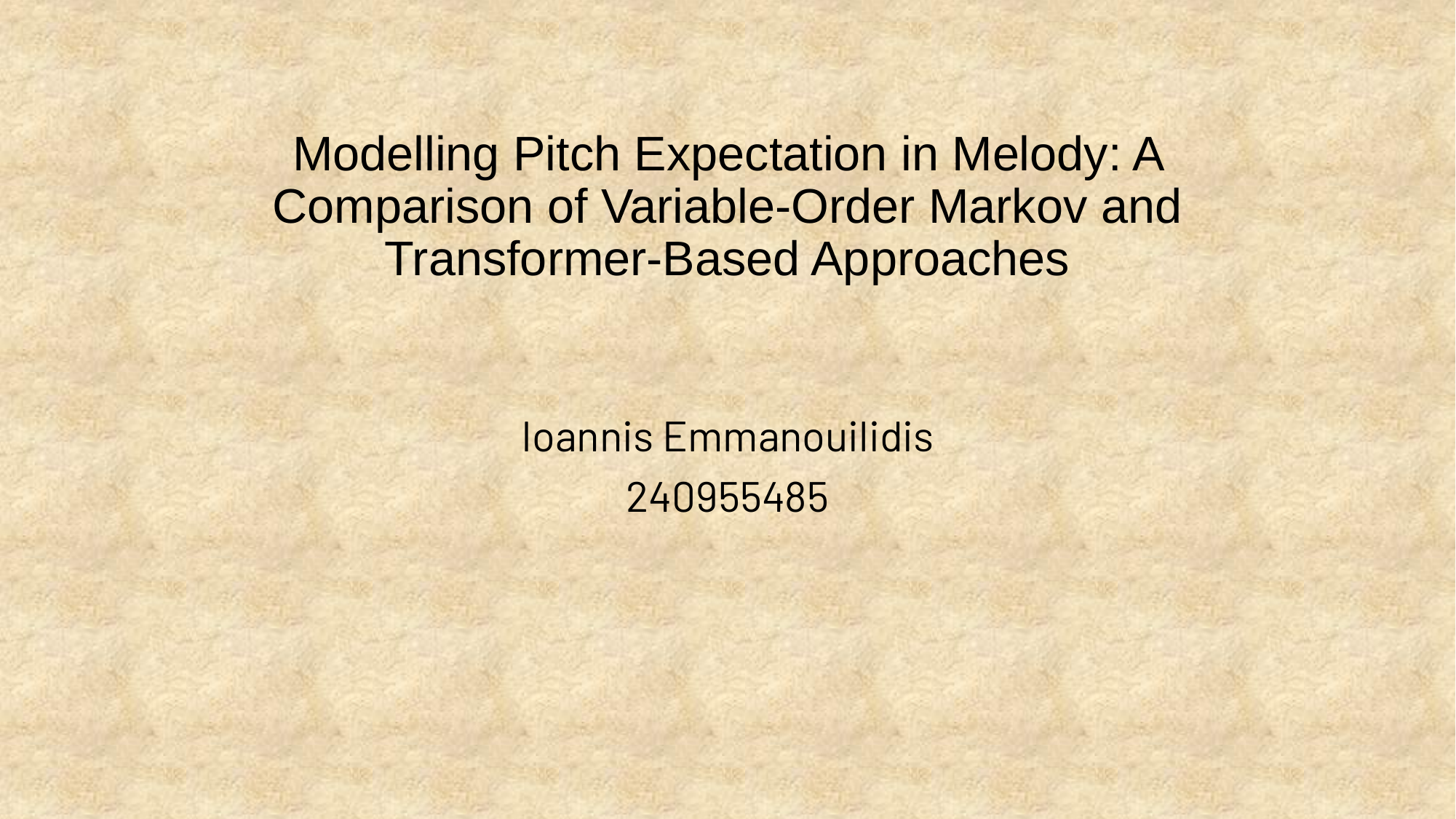

# Modelling Pitch Expectation in Melody: A Comparison of Variable-Order Markov and Transformer-Based Approaches
Ioannis Emmanouilidis
240955485